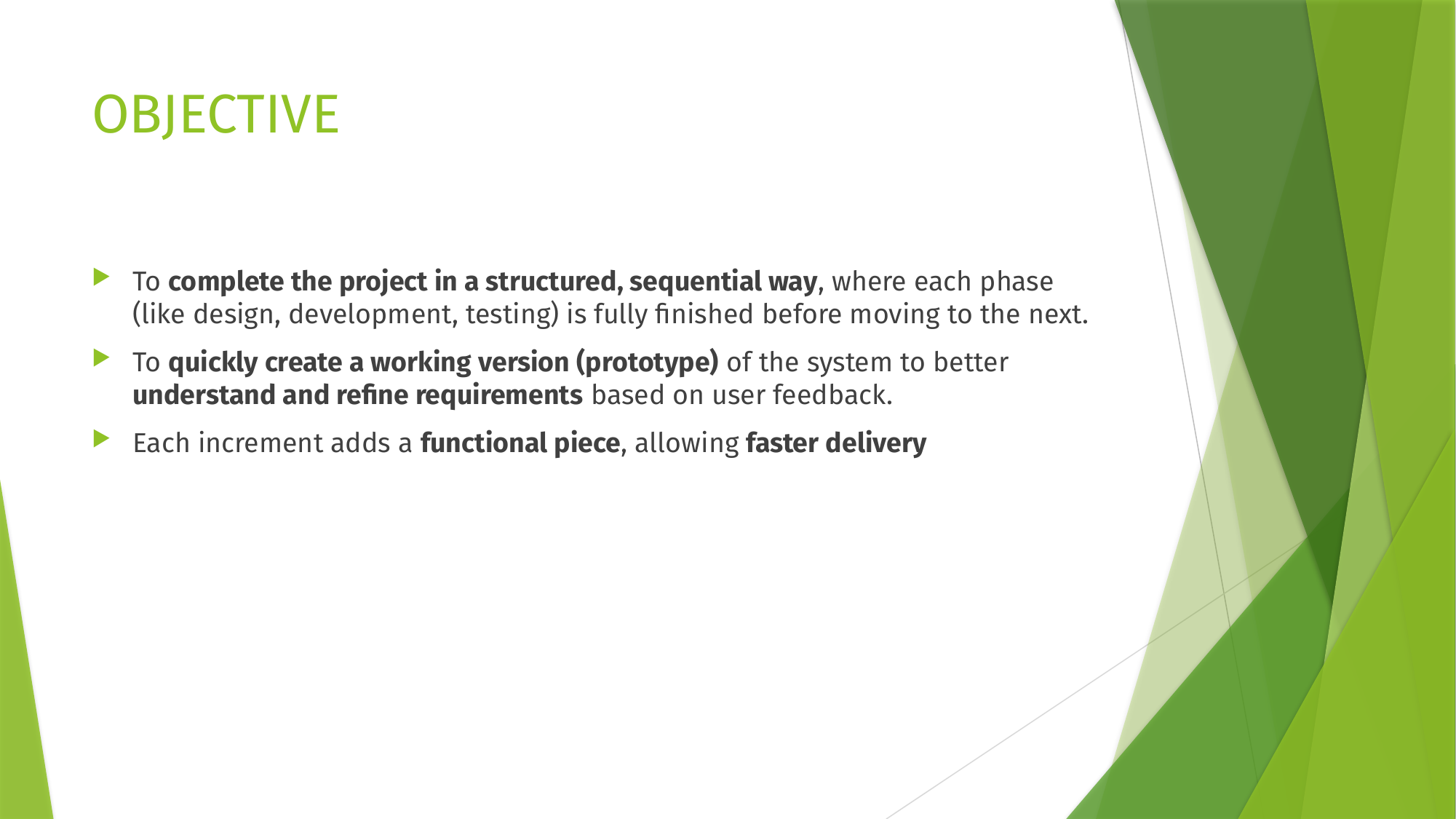

# OBJECTIVE
To complete the project in a structured, sequential way, where each phase (like design, development, testing) is fully finished before moving to the next.
To quickly create a working version (prototype) of the system to better understand and refine requirements based on user feedback.
Each increment adds a functional piece, allowing faster delivery